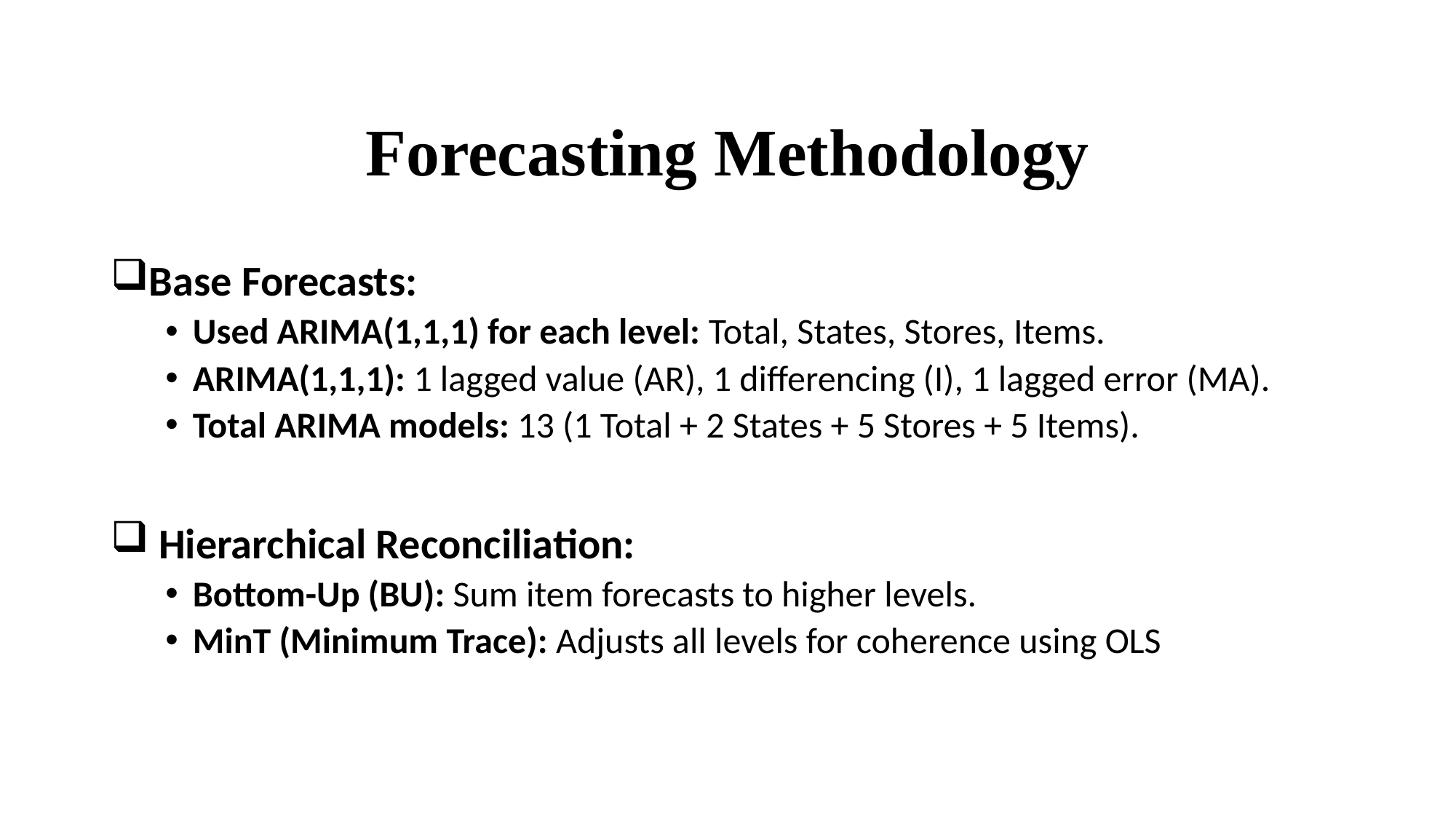

# Forecasting Methodology
Base Forecasts:
Used ARIMA(1,1,1) for each level: Total, States, Stores, Items.
ARIMA(1,1,1): 1 lagged value (AR), 1 differencing (I), 1 lagged error (MA).
Total ARIMA models: 13 (1 Total + 2 States + 5 Stores + 5 Items).

 Hierarchical Reconciliation:
Bottom-Up (BU): Sum item forecasts to higher levels.
MinT (Minimum Trace): Adjusts all levels for coherence using OLS